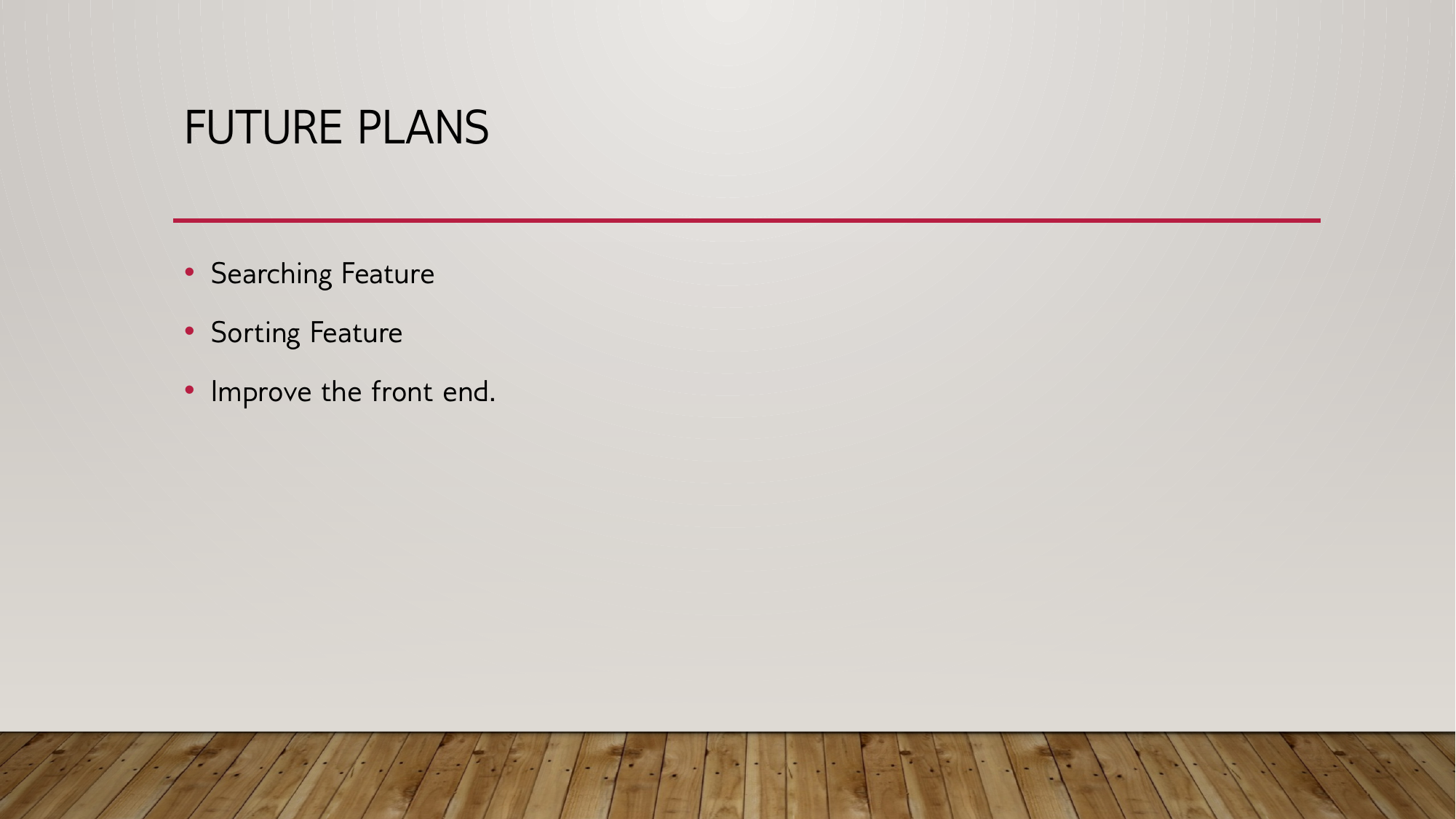

# Future plans
Searching Feature
Sorting Feature
Improve the front end.